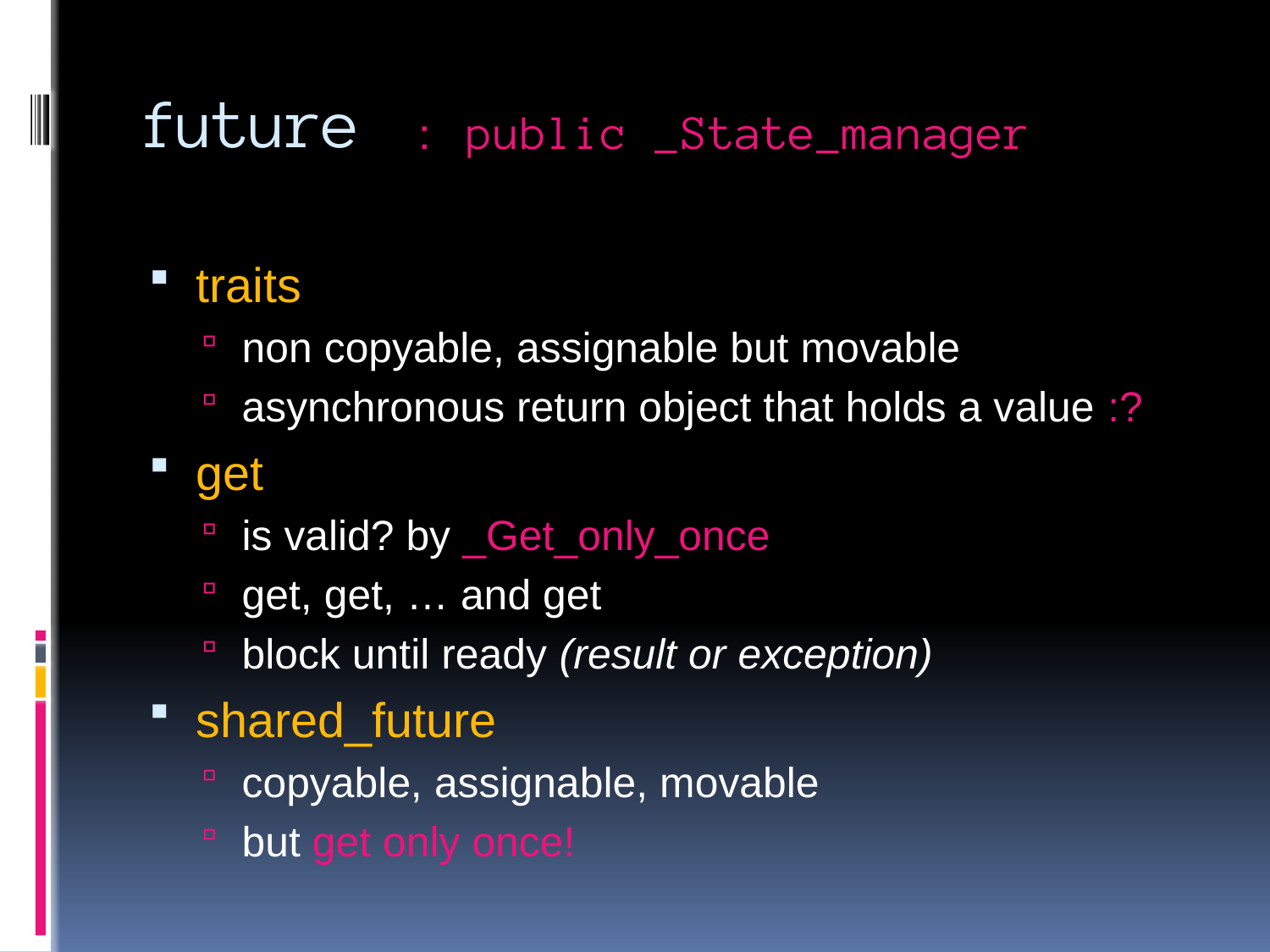

# future
: public _State_manager
traits
non copyable, assignable but movable
asynchronous return object that holds a value :?
get
is valid? by _Get_only_once
get, get, … and get
block until ready (result or exception)
shared_future
copyable, assignable, movable
but get only once!